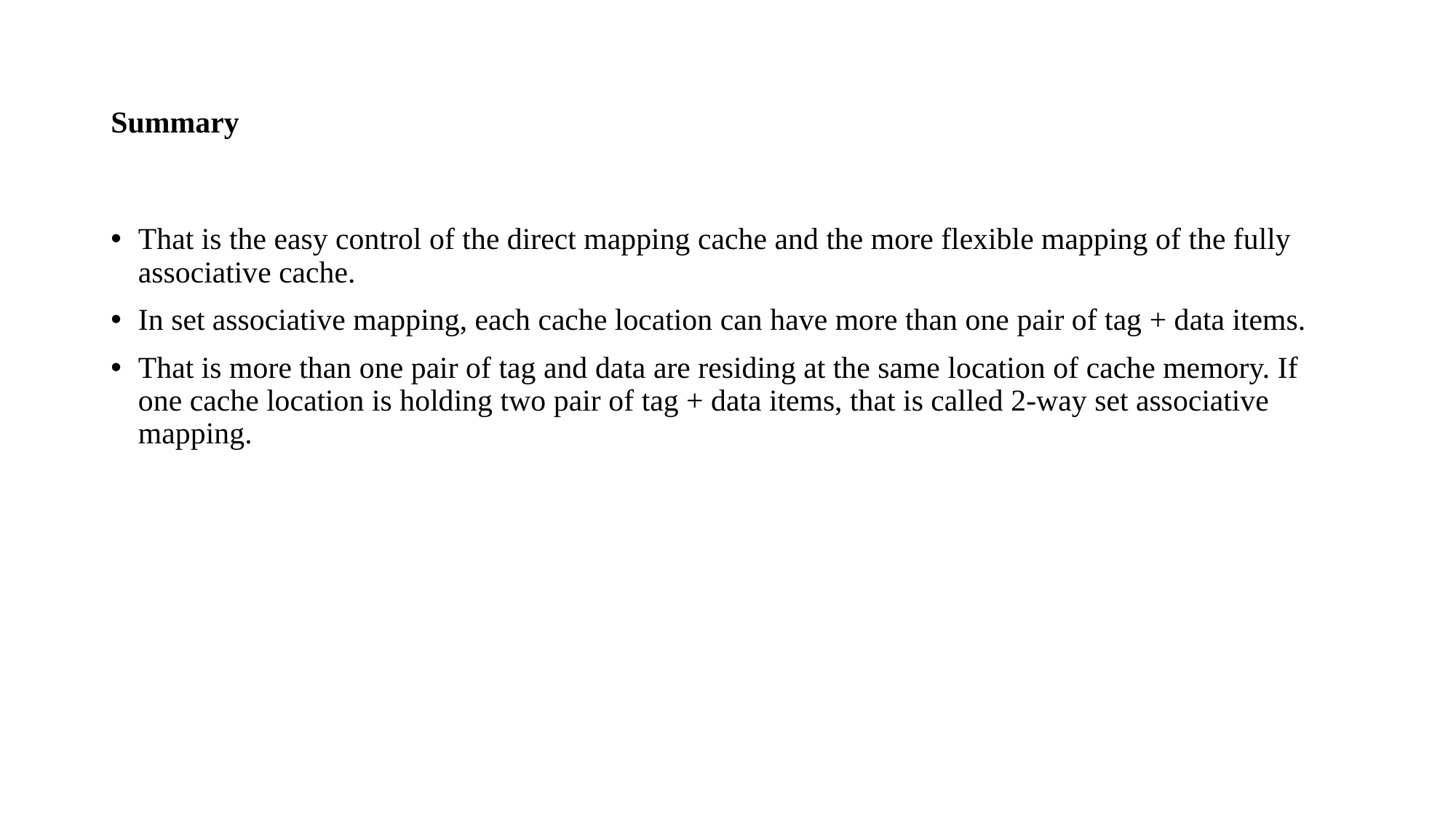

# Summary
That is the easy control of the direct mapping cache and the more flexible mapping of the fully associative cache.
In set associative mapping, each cache location can have more than one pair of tag + data items.
That is more than one pair of tag and data are residing at the same location of cache memory. If one cache location is holding two pair of tag + data items, that is called 2-way set associative mapping.